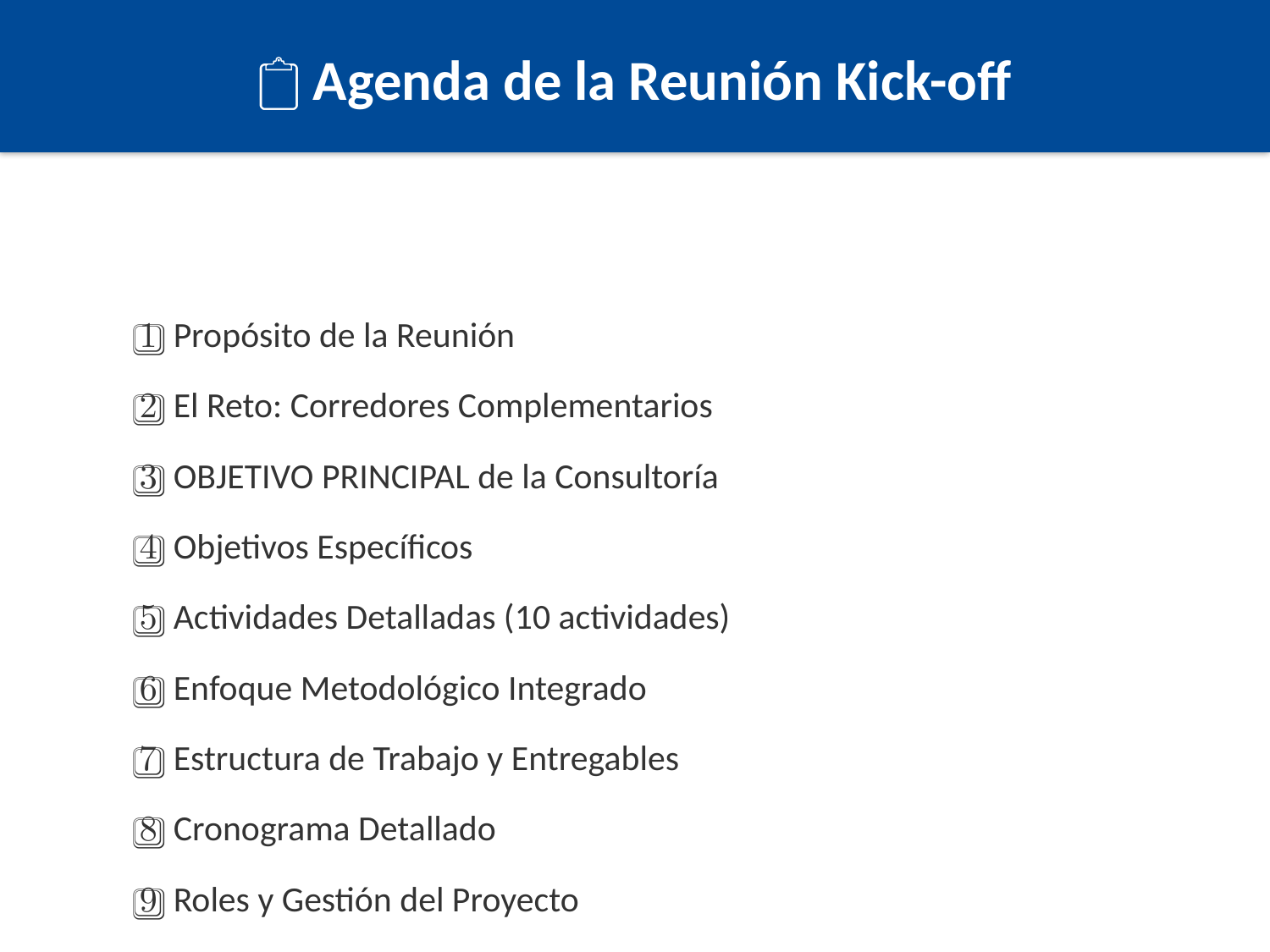

📋 Agenda de la Reunión Kick-off

1️⃣  Propósito de la Reunión
2️⃣  El Reto: Corredores Complementarios
3️⃣  OBJETIVO PRINCIPAL de la Consultoría
4️⃣  Objetivos Específicos
5️⃣  Actividades Detalladas (10 actividades)
6️⃣  Enfoque Metodológico Integrado
7️⃣  Estructura de Trabajo y Entregables
8️⃣  Cronograma Detallado
9️⃣  Roles y Gestión del Proyecto
🔟  Próximos Pasos